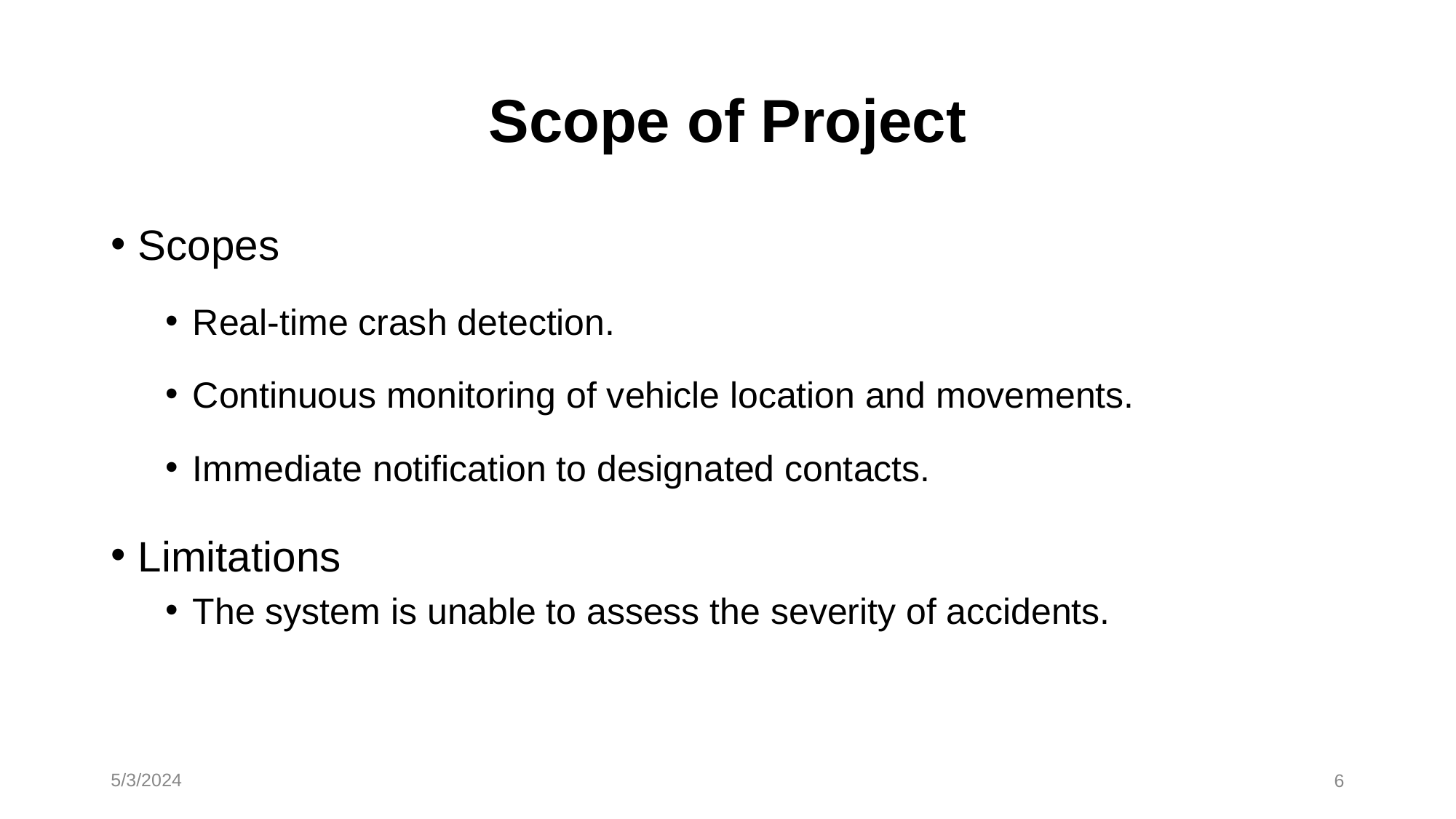

# Scope of Project
Scopes
Real-time crash detection.
Continuous monitoring of vehicle location and movements.
Immediate notification to designated contacts.
Limitations
The system is unable to assess the severity of accidents.
5/3/2024
6